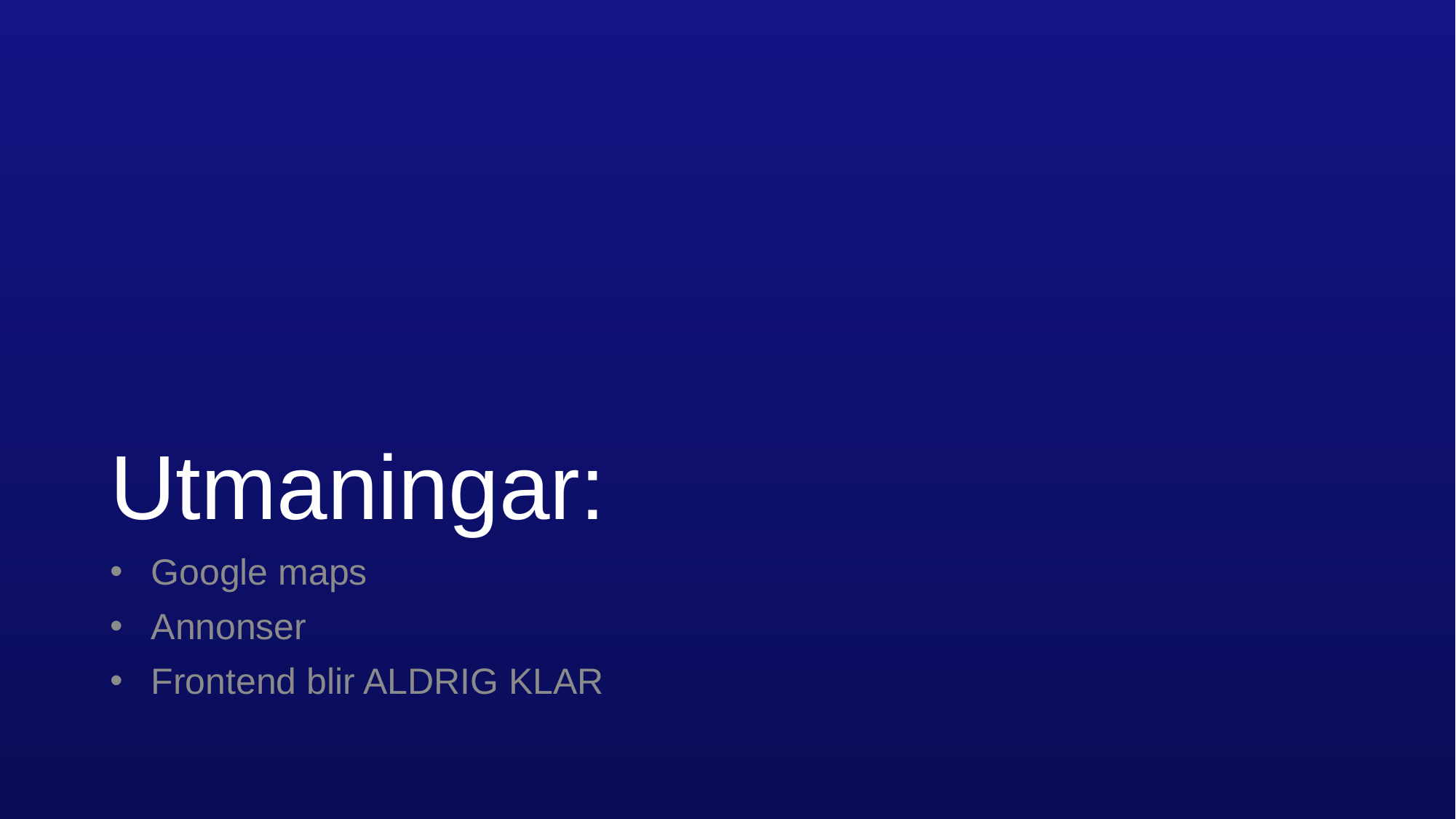

# Utmaningar:
Google maps
Annonser
Frontend blir ALDRIG KLAR